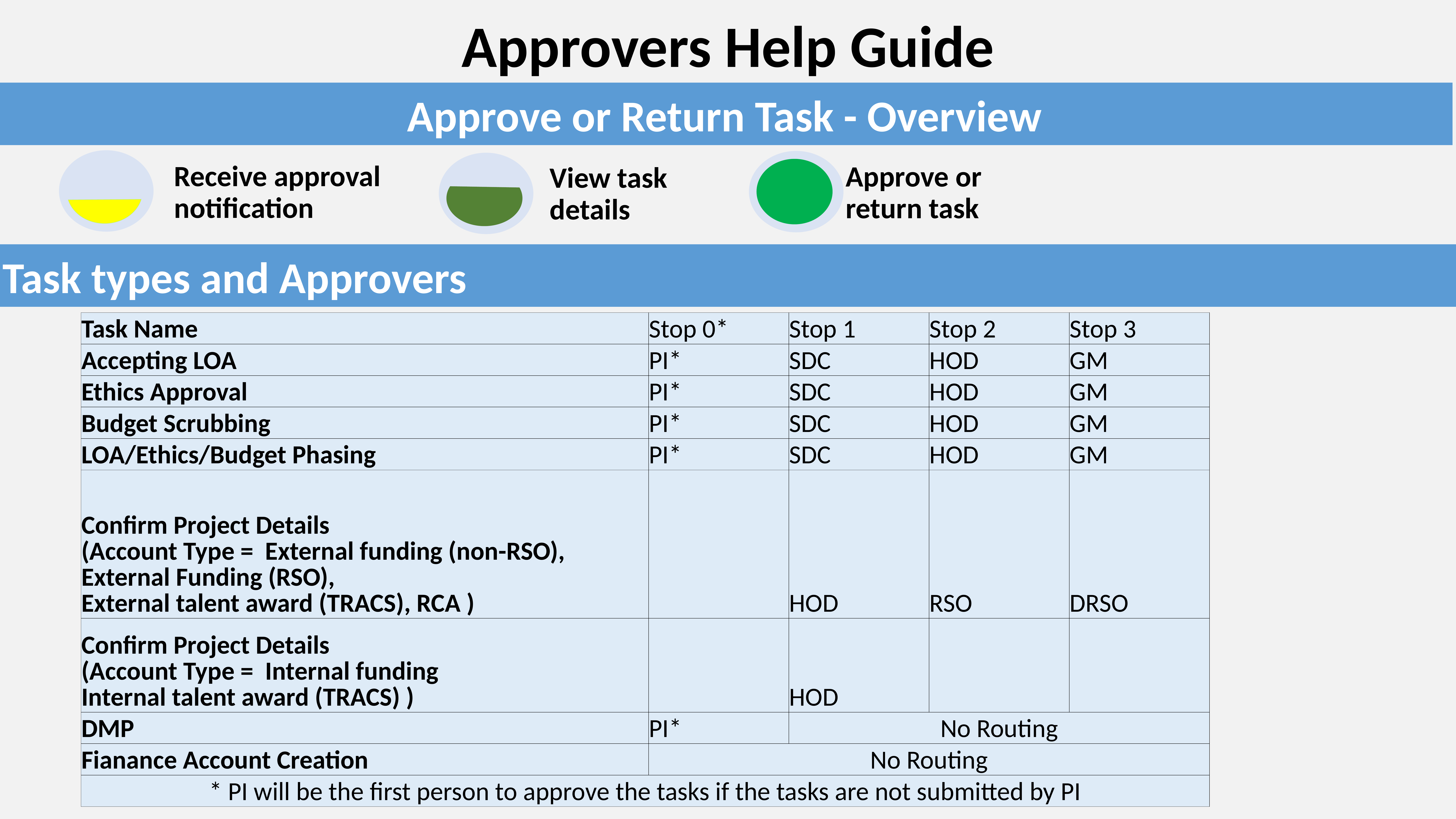

Approvers Help Guide
Approve or Return Task - Overview
View task details
Receive approval notification
Approve or return task

Task types and Approvers

| Task Name | Stop 0\* | Stop 1 | Stop 2 | Stop 3 |
| --- | --- | --- | --- | --- |
| Accepting LOA | PI\* | SDC | HOD | GM |
| Ethics Approval | PI\* | SDC | HOD | GM |
| Budget Scrubbing | PI\* | SDC | HOD | GM |
| LOA/Ethics/Budget Phasing | PI\* | SDC | HOD | GM |
| Confirm Project Details (Account Type = External funding (non-RSO), External Funding (RSO), External talent award (TRACS), RCA ) |  | HOD | RSO | DRSO |
| Confirm Project Details (Account Type = Internal funding Internal talent award (TRACS) ) |  | HOD |  |  |
| DMP | PI\* | No Routing |  |  |
| Fianance Account Creation | No Routing |  |  |  |
| \* PI will be the first person to approve the tasks if the tasks are not submitted by PI |  |  |  |  |